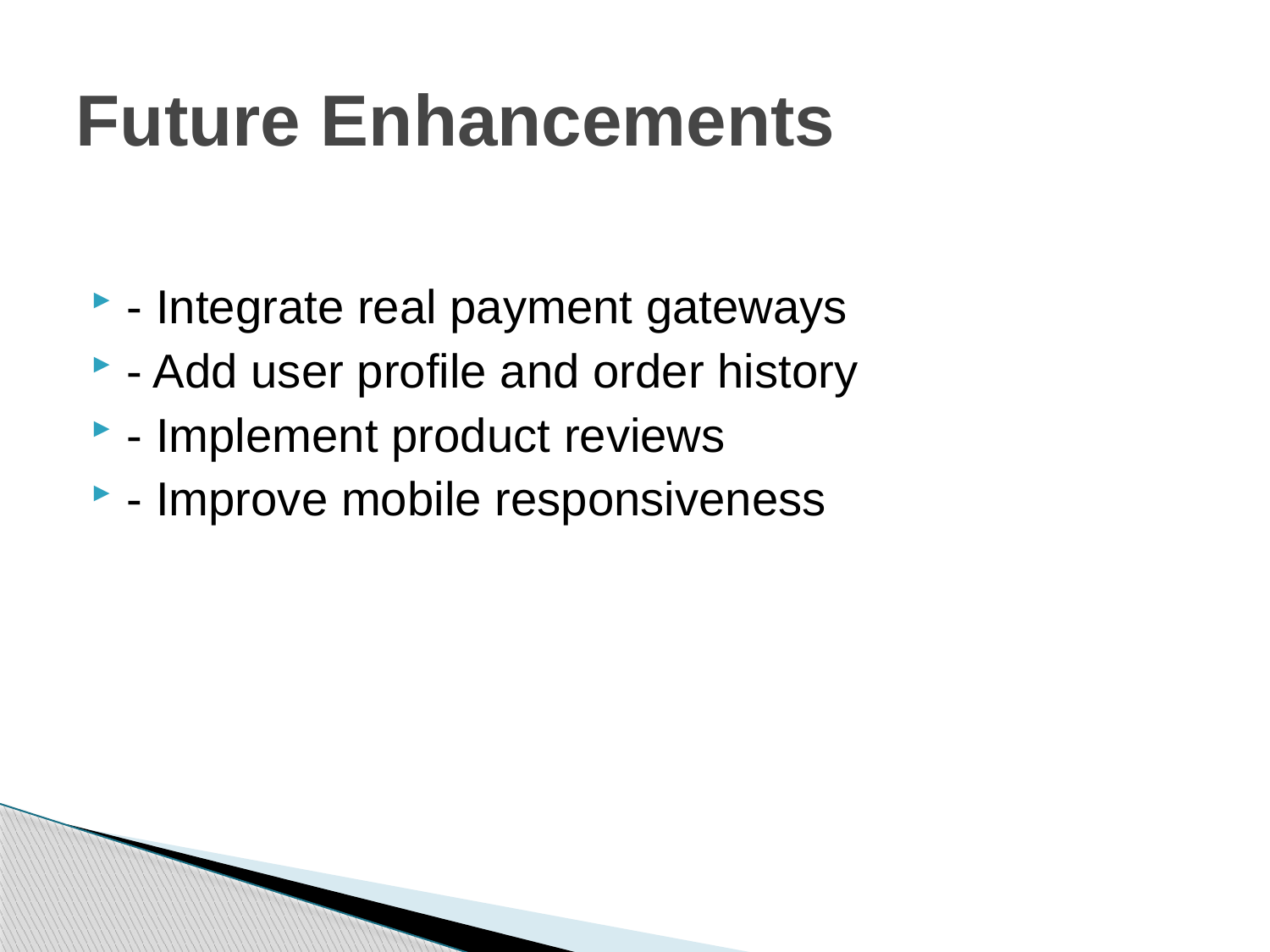

# Future Enhancements

- Integrate real payment gateways
- Add user profile and order history
- Implement product reviews
- Improve mobile responsiveness